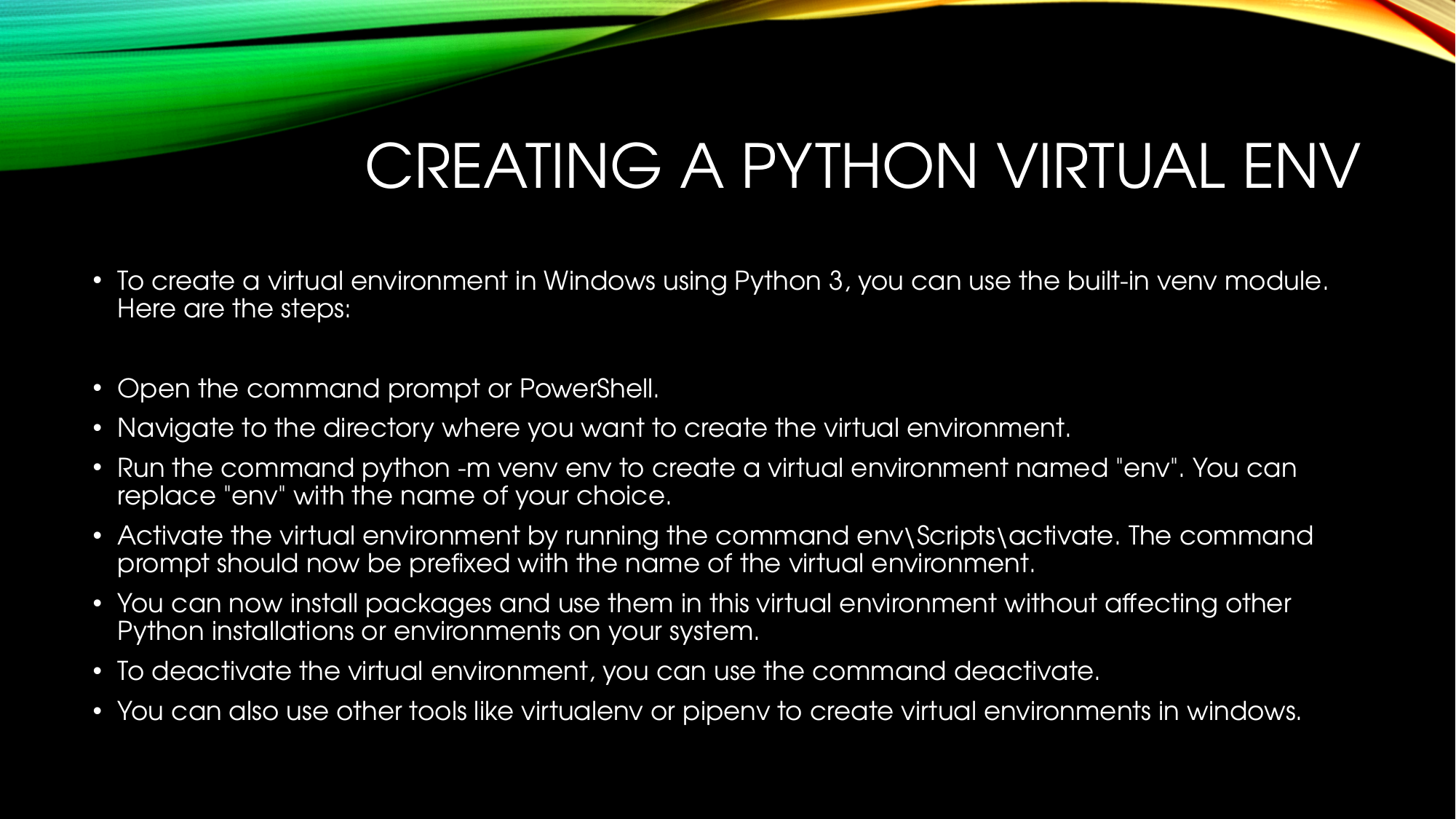

# Creating a Python Virtual Env
To create a virtual environment in Windows using Python 3, you can use the built-in venv module. Here are the steps:

Open the command prompt or PowerShell.
Navigate to the directory where you want to create the virtual environment.
Run the command python -m venv env to create a virtual environment named "env". You can replace "env" with the name of your choice.
Activate the virtual environment by running the command env\Scripts\activate. The command prompt should now be prefixed with the name of the virtual environment.
You can now install packages and use them in this virtual environment without affecting other Python installations or environments on your system.
To deactivate the virtual environment, you can use the command deactivate.
You can also use other tools like virtualenv or pipenv to create virtual environments in windows.